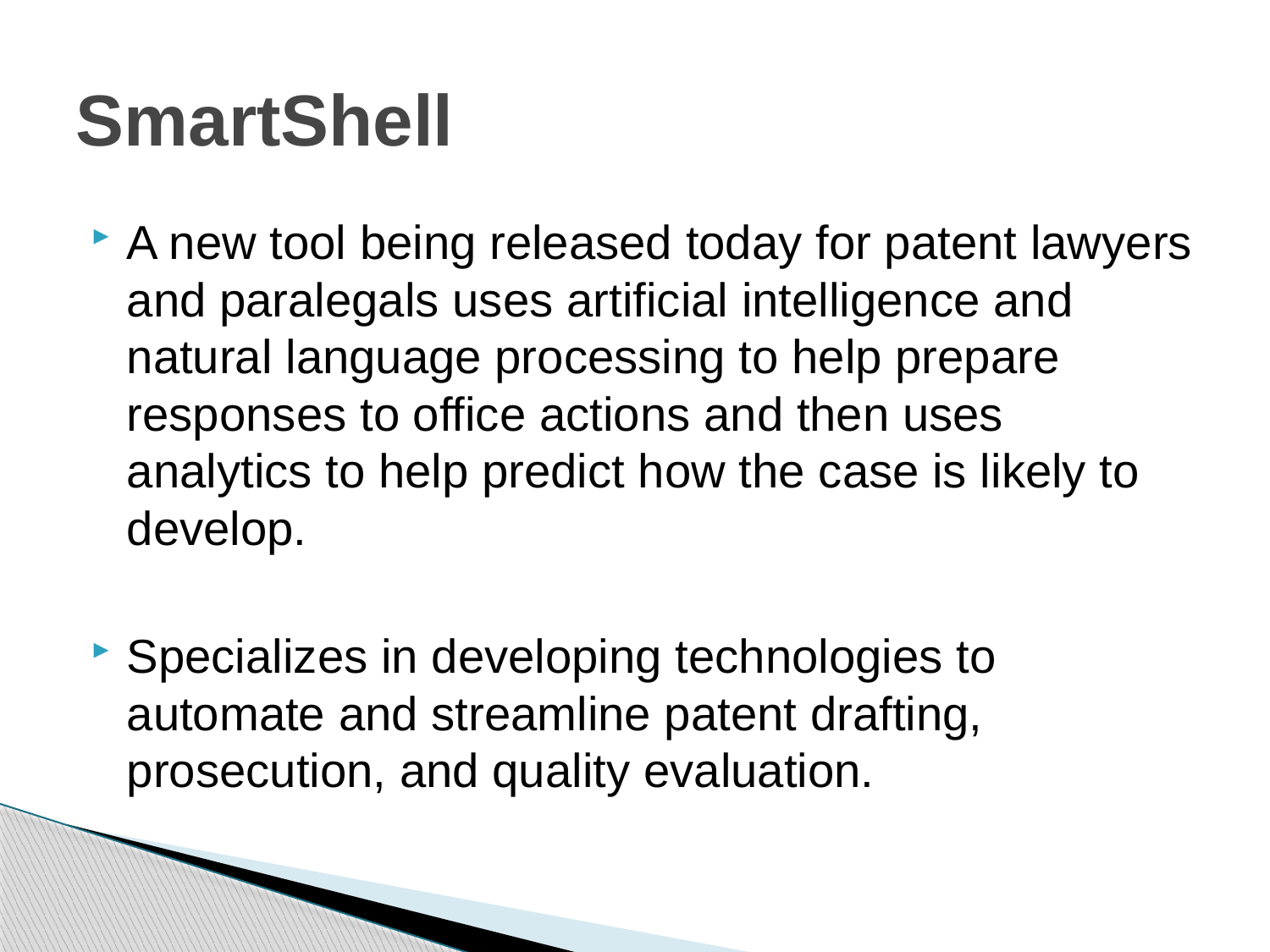

# SmartShell
A new tool being released today for patent lawyers and paralegals uses artificial intelligence and natural language processing to help prepare responses to office actions and then uses analytics to help predict how the case is likely to develop.

Specializes in developing technologies to automate and streamline patent drafting, prosecution, and quality evaluation.